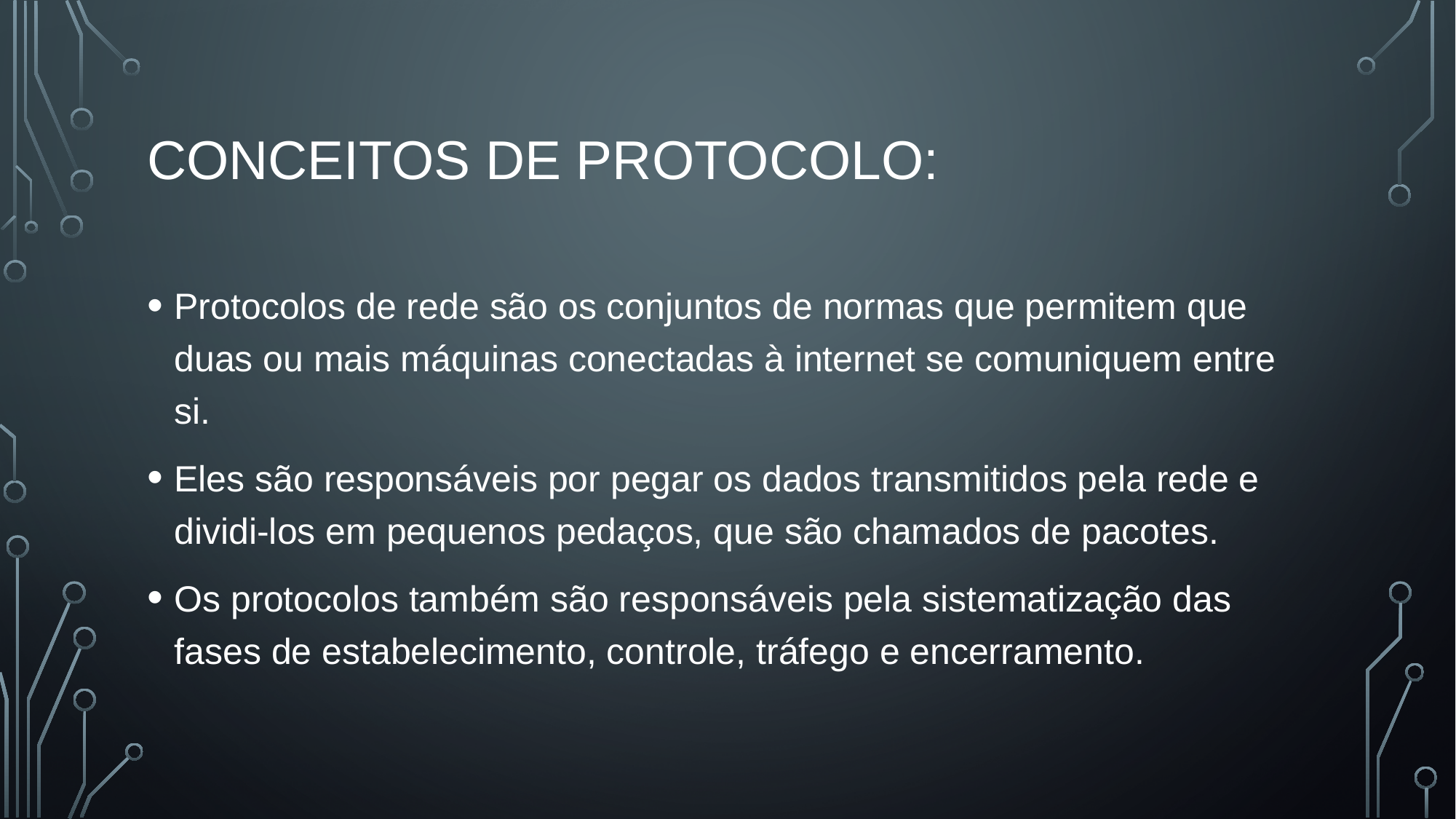

# Conceitos de protocolo:
Protocolos de rede são os conjuntos de normas que permitem que duas ou mais máquinas conectadas à internet se comuniquem entre si.
Eles são responsáveis por pegar os dados transmitidos pela rede e dividi-los em pequenos pedaços, que são chamados de pacotes.
Os protocolos também são responsáveis pela sistematização das fases de estabelecimento, controle, tráfego e encerramento.